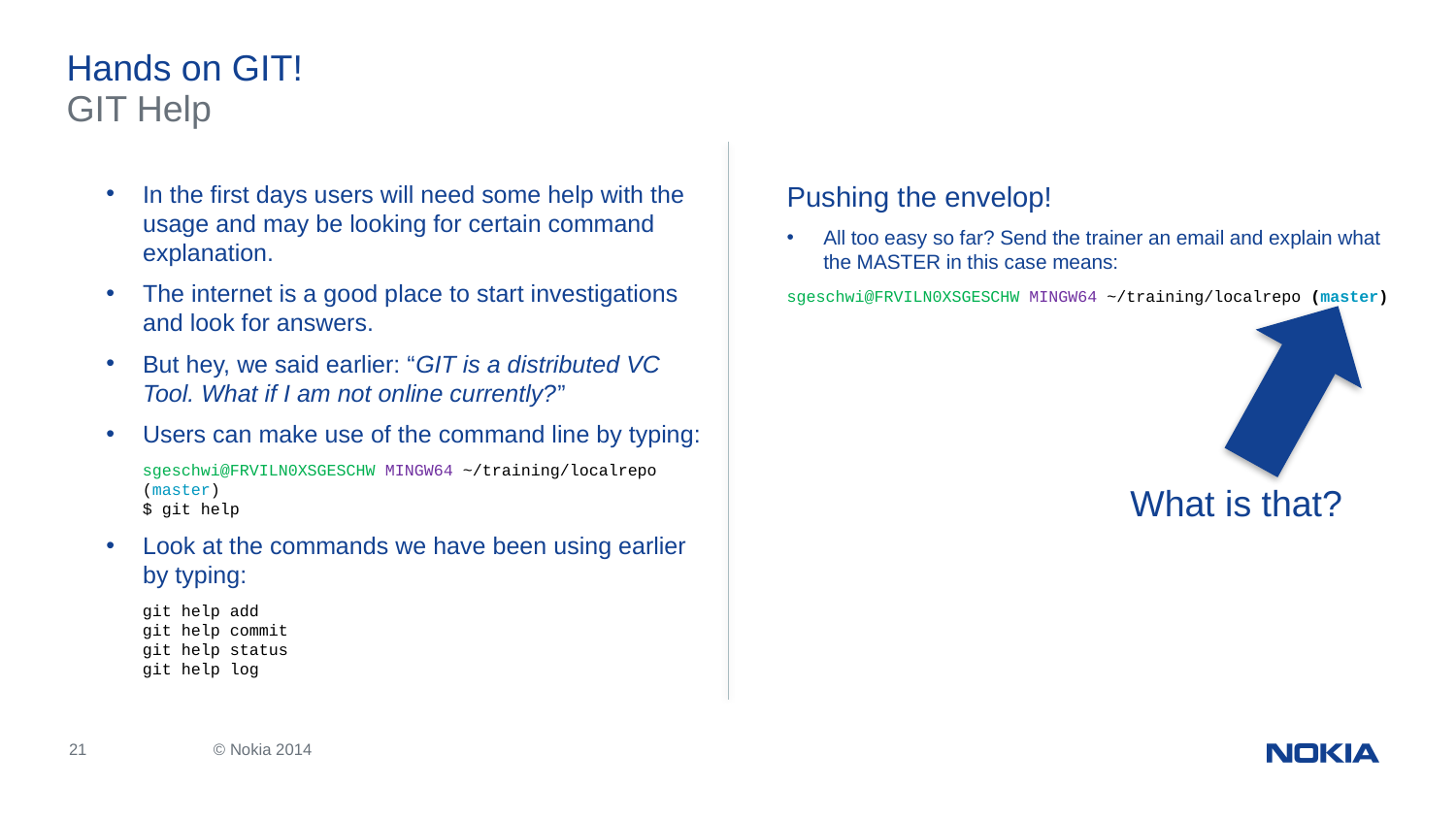

# Hands on GIT!
GIT Help
In the first days users will need some help with the usage and may be looking for certain command explanation.
The internet is a good place to start investigations and look for answers.
But hey, we said earlier: “GIT is a distributed VC Tool. What if I am not online currently?”
Users can make use of the command line by typing:
sgeschwi@FRVILN0XSGESCHW MINGW64 ~/training/localrepo (master)
$ git help
Look at the commands we have been using earlier by typing:
git help add
git help commit
git help status
git help log
Pushing the envelop!
All too easy so far? Send the trainer an email and explain what the MASTER in this case means:
sgeschwi@FRVILN0XSGESCHW MINGW64 ~/training/localrepo (master)

What is that?